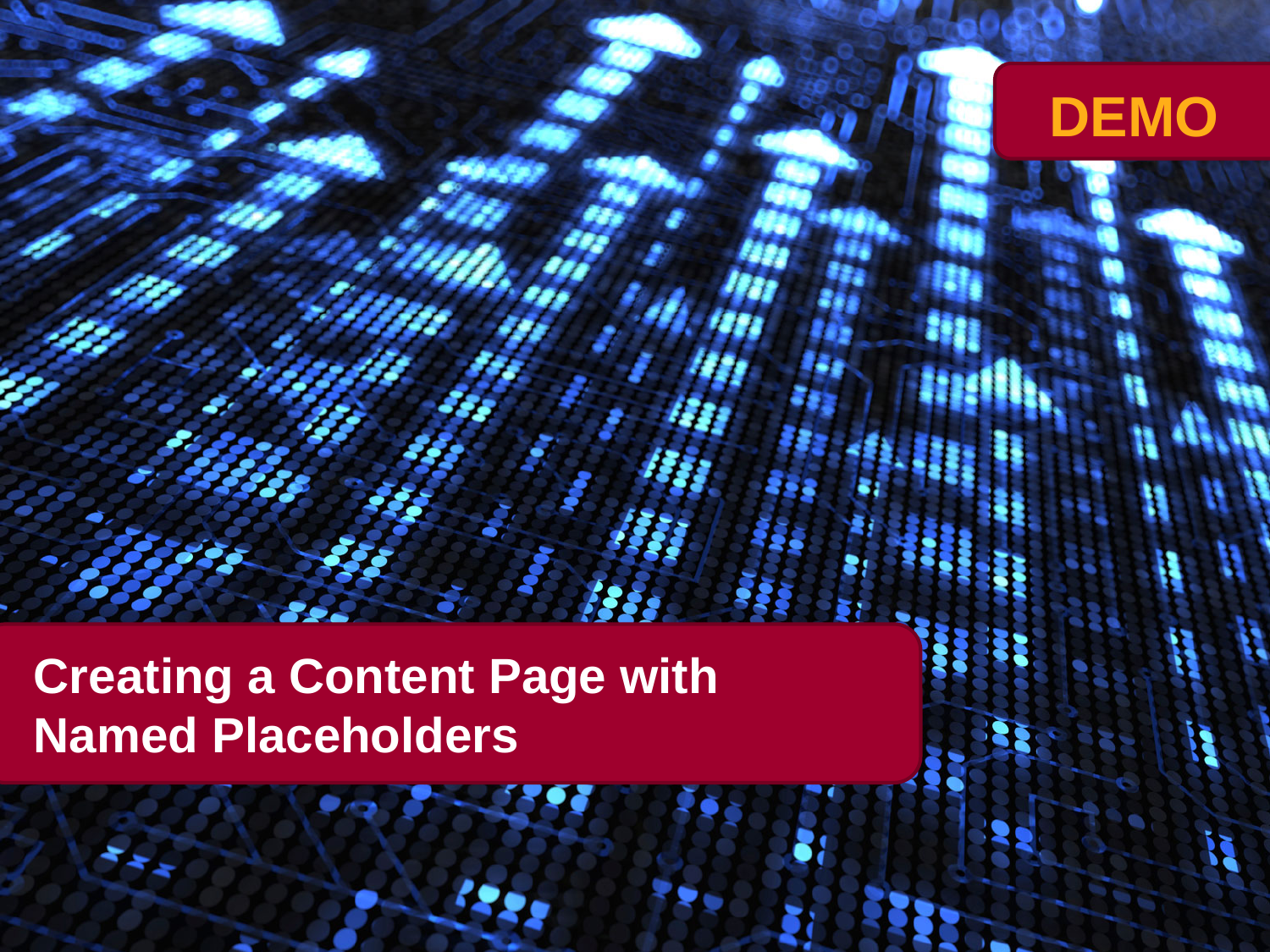

# Creating a Content Page with Named Placeholders